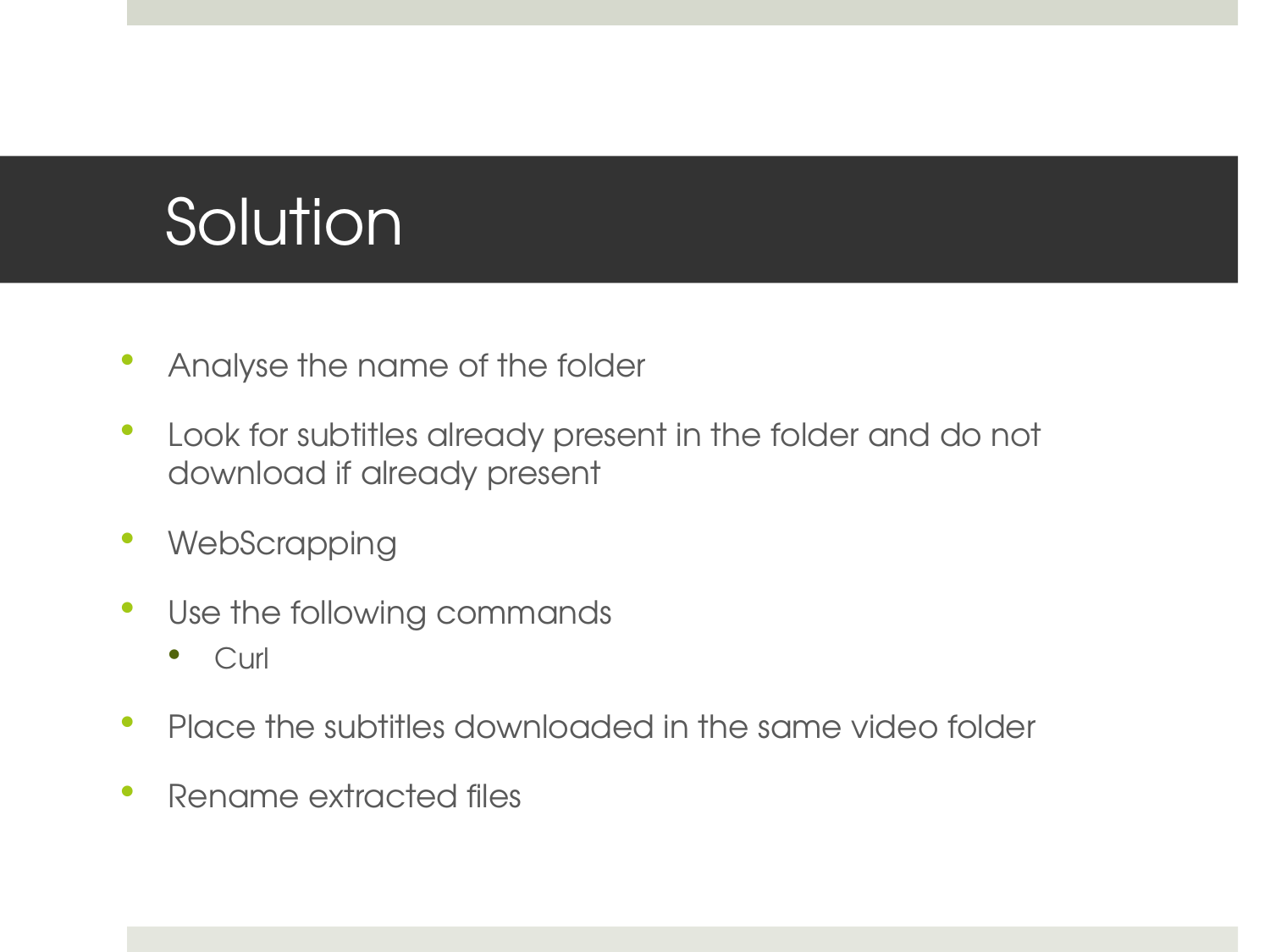

# Solution
Analyse the name of the folder
Look for subtitles already present in the folder and do not download if already present
WebScrapping
Use the following commands
Curl
Place the subtitles downloaded in the same video folder
Rename extracted files